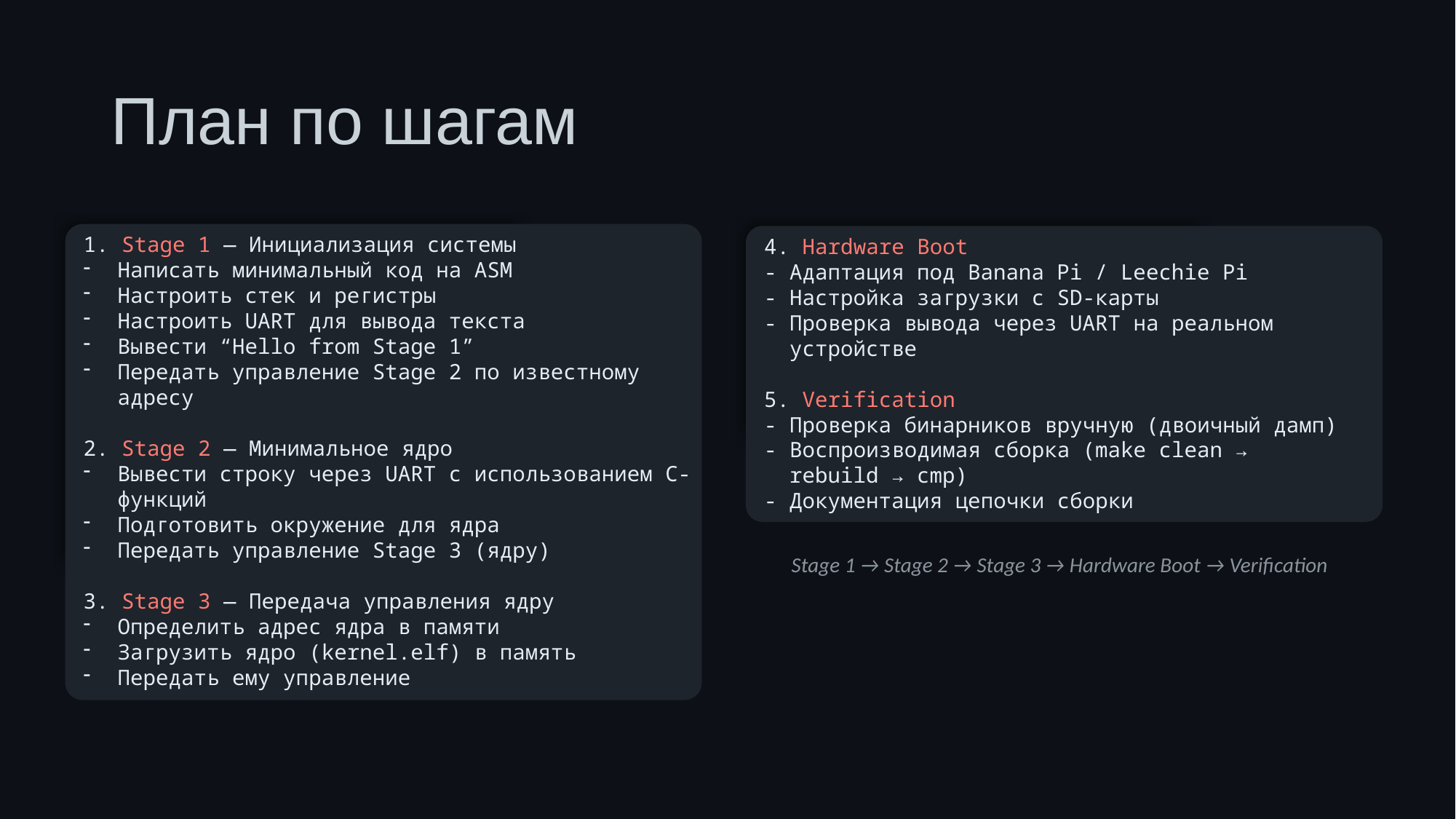

План по шагам

1. Stage 1 — Инициализация системы
Написать минимальный код на ASM
Настроить стек и регистры
Настроить UART для вывода текста
Вывести “Hello from Stage 1”
Передать управление Stage 2 по известному адресу

2. Stage 2 — Минимальное ядро
Вывести строку через UART с использованием C-функций
Подготовить окружение для ядра
Передать управление Stage 3 (ядру)

3. Stage 3 — Передача управления ядру
Определить адрес ядра в памяти
Загрузить ядро (kernel.elf) в память
Передать ему управление

4. Hardware Boot
- Адаптация под Banana Pi / Leechie Pi
- Настройка загрузки с SD-карты
- Проверка вывода через UART на реальном
  устройстве

5. Verification
- Проверка бинарников вручную (двоичный дамп)
- Воспроизводимая сборка (make clean →
  rebuild → cmp)
- Документация цепочки сборки
Stage 1 → Stage 2 → Stage 3 → Hardware Boot → Verification